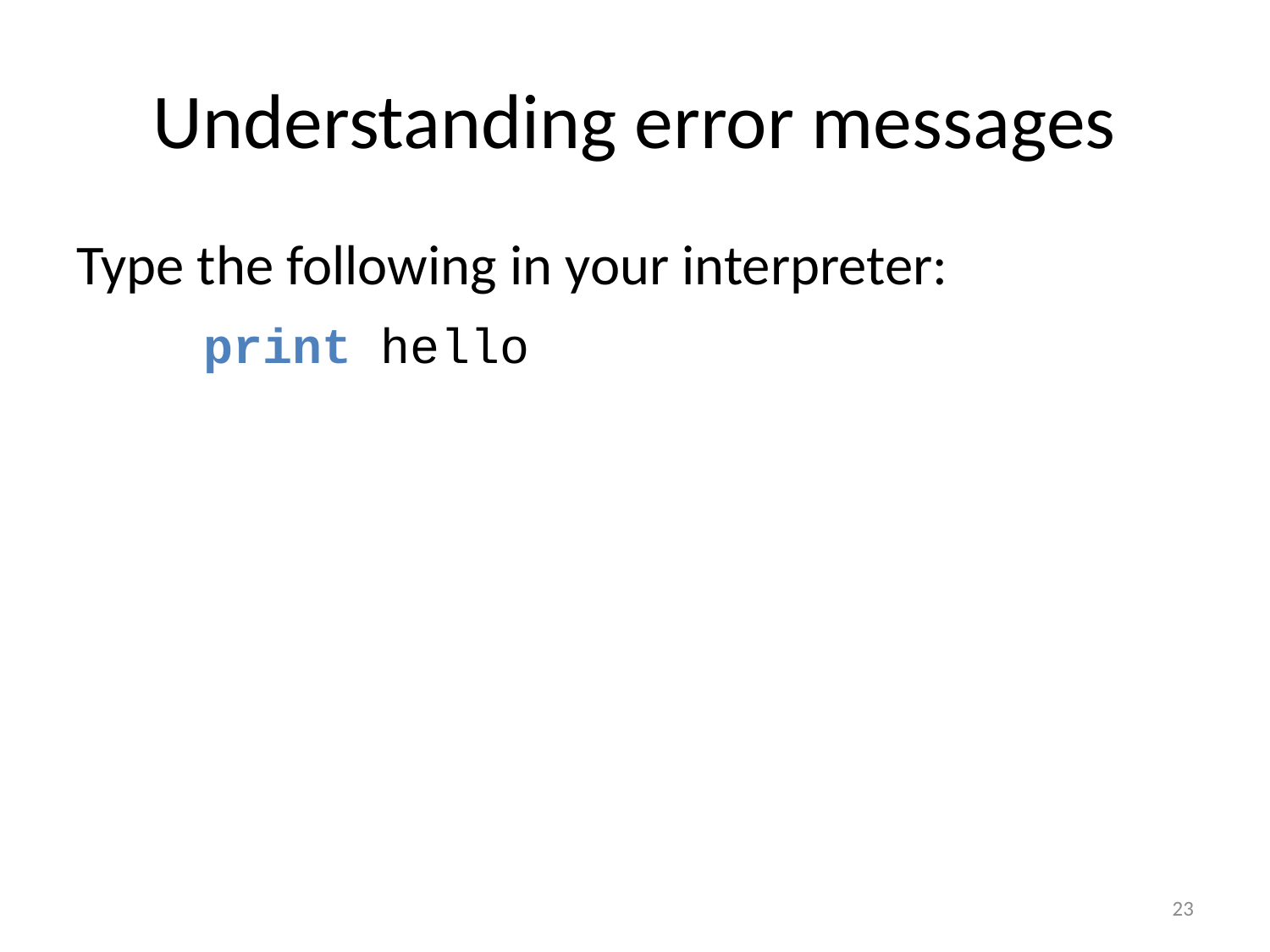

# Understanding error messages
Type the following in your interpreter:
	print hello

23